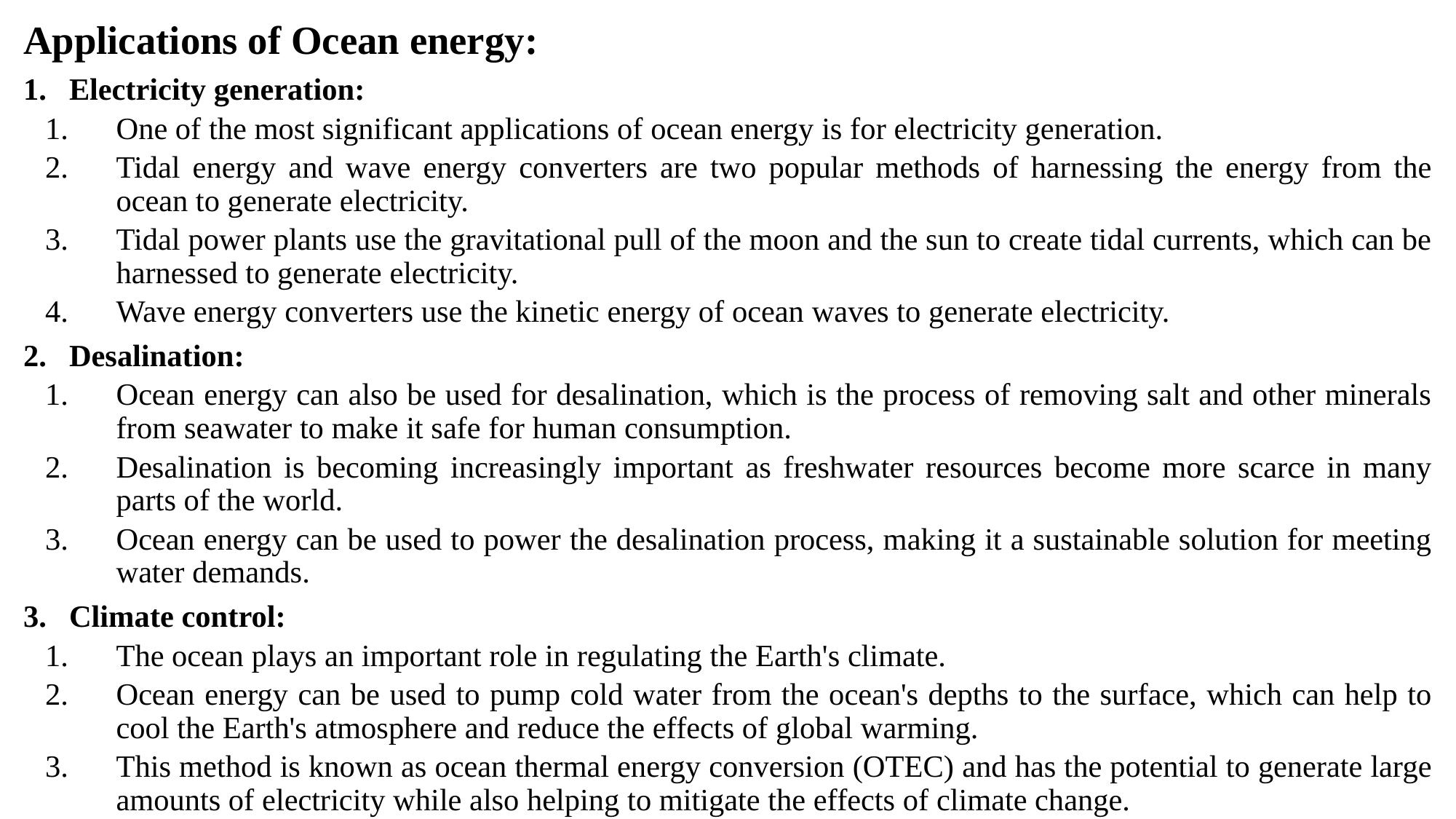

Applications of Ocean energy:
Electricity generation:
One of the most significant applications of ocean energy is for electricity generation.
Tidal energy and wave energy converters are two popular methods of harnessing the energy from the ocean to generate electricity.
Tidal power plants use the gravitational pull of the moon and the sun to create tidal currents, which can be harnessed to generate electricity.
Wave energy converters use the kinetic energy of ocean waves to generate electricity.
Desalination:
Ocean energy can also be used for desalination, which is the process of removing salt and other minerals from seawater to make it safe for human consumption.
Desalination is becoming increasingly important as freshwater resources become more scarce in many parts of the world.
Ocean energy can be used to power the desalination process, making it a sustainable solution for meeting water demands.
Climate control:
The ocean plays an important role in regulating the Earth's climate.
Ocean energy can be used to pump cold water from the ocean's depths to the surface, which can help to cool the Earth's atmosphere and reduce the effects of global warming.
This method is known as ocean thermal energy conversion (OTEC) and has the potential to generate large amounts of electricity while also helping to mitigate the effects of climate change.